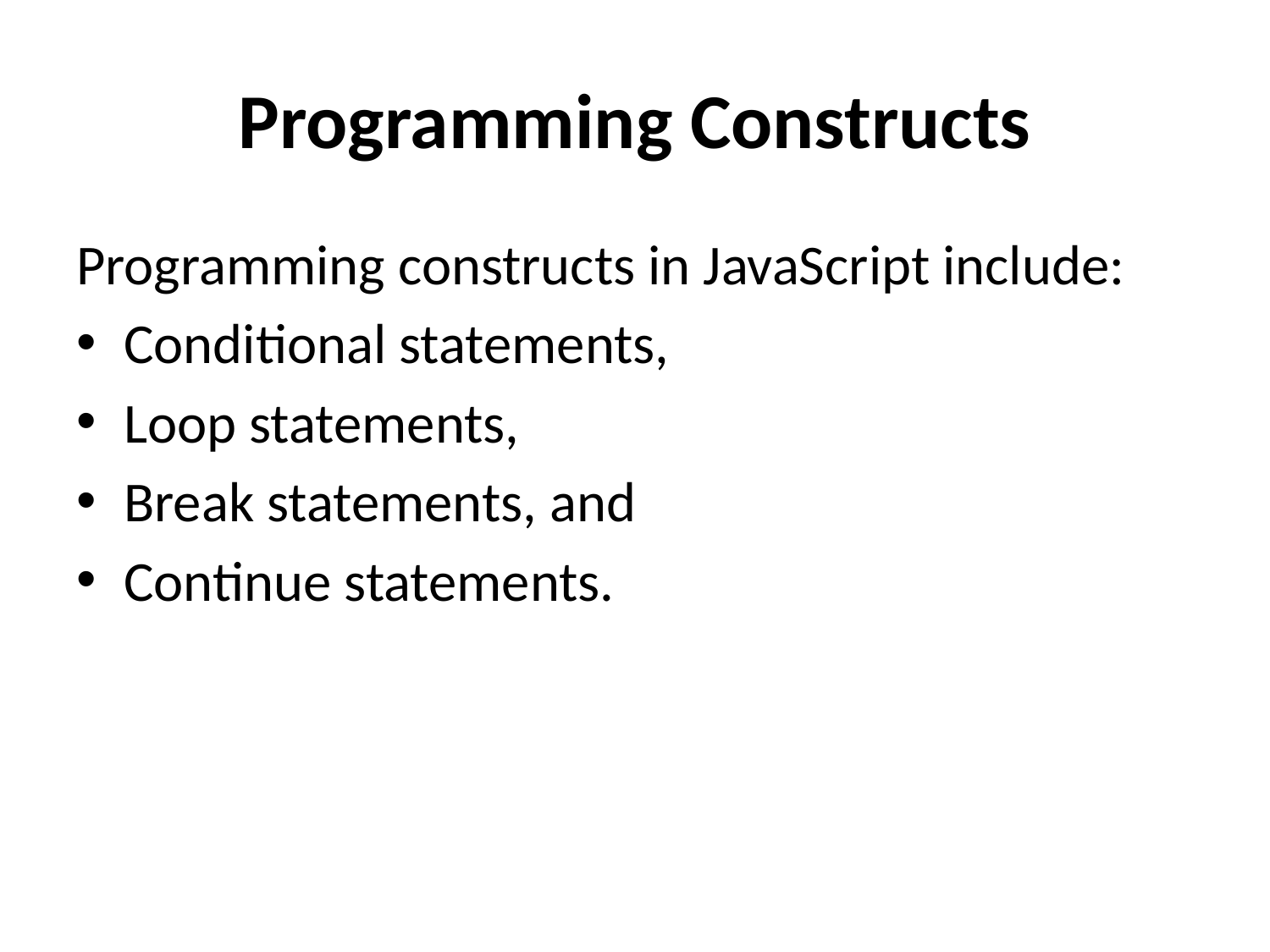

# Programming Constructs
Programming constructs in JavaScript include:
Conditional statements,
Loop statements,
Break statements, and
Continue statements.